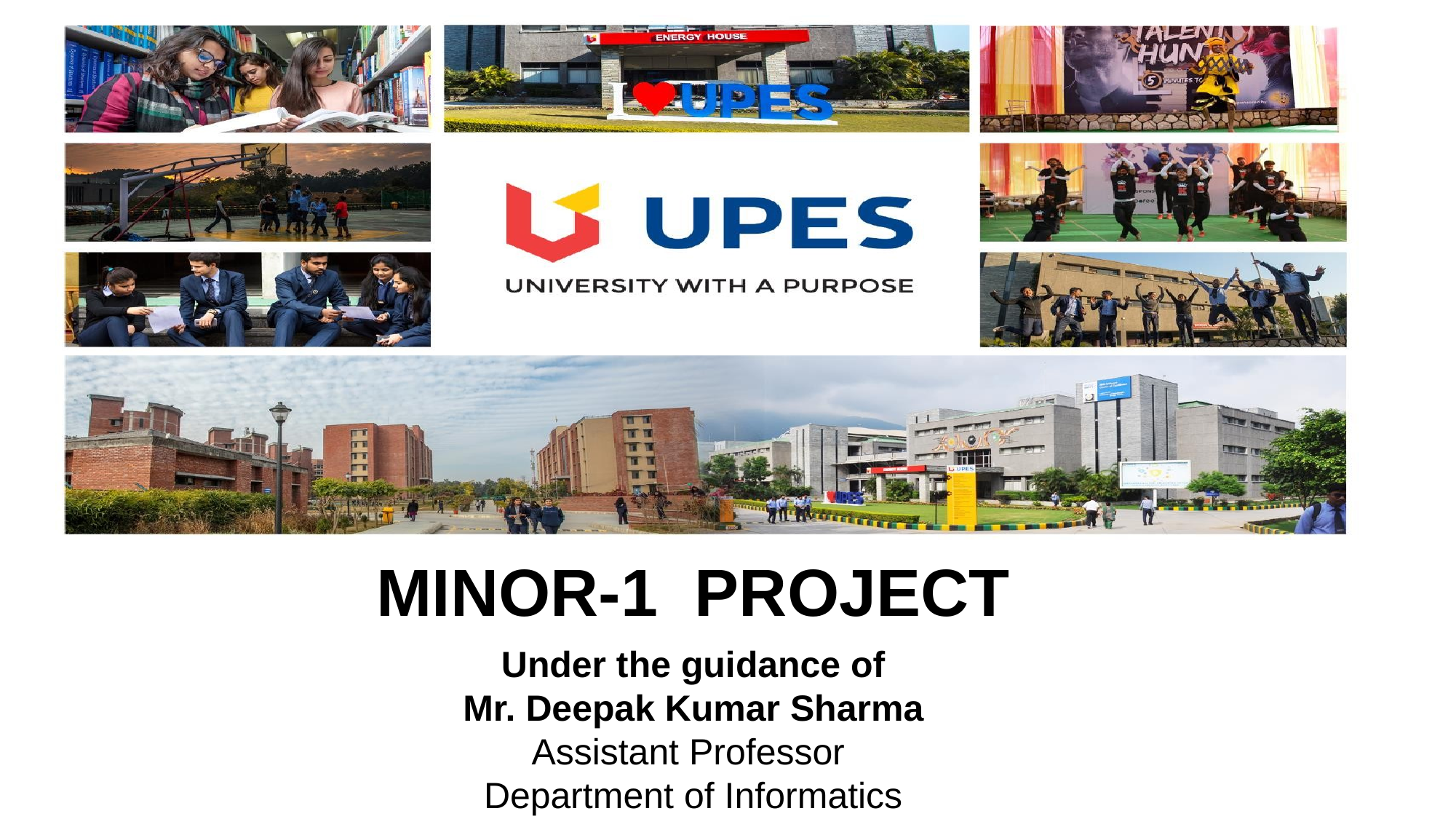

MINOR-1  PROJECT
Under the guidance of
Mr. Deepak Kumar Sharma
Assistant Professor
Department of Informatics